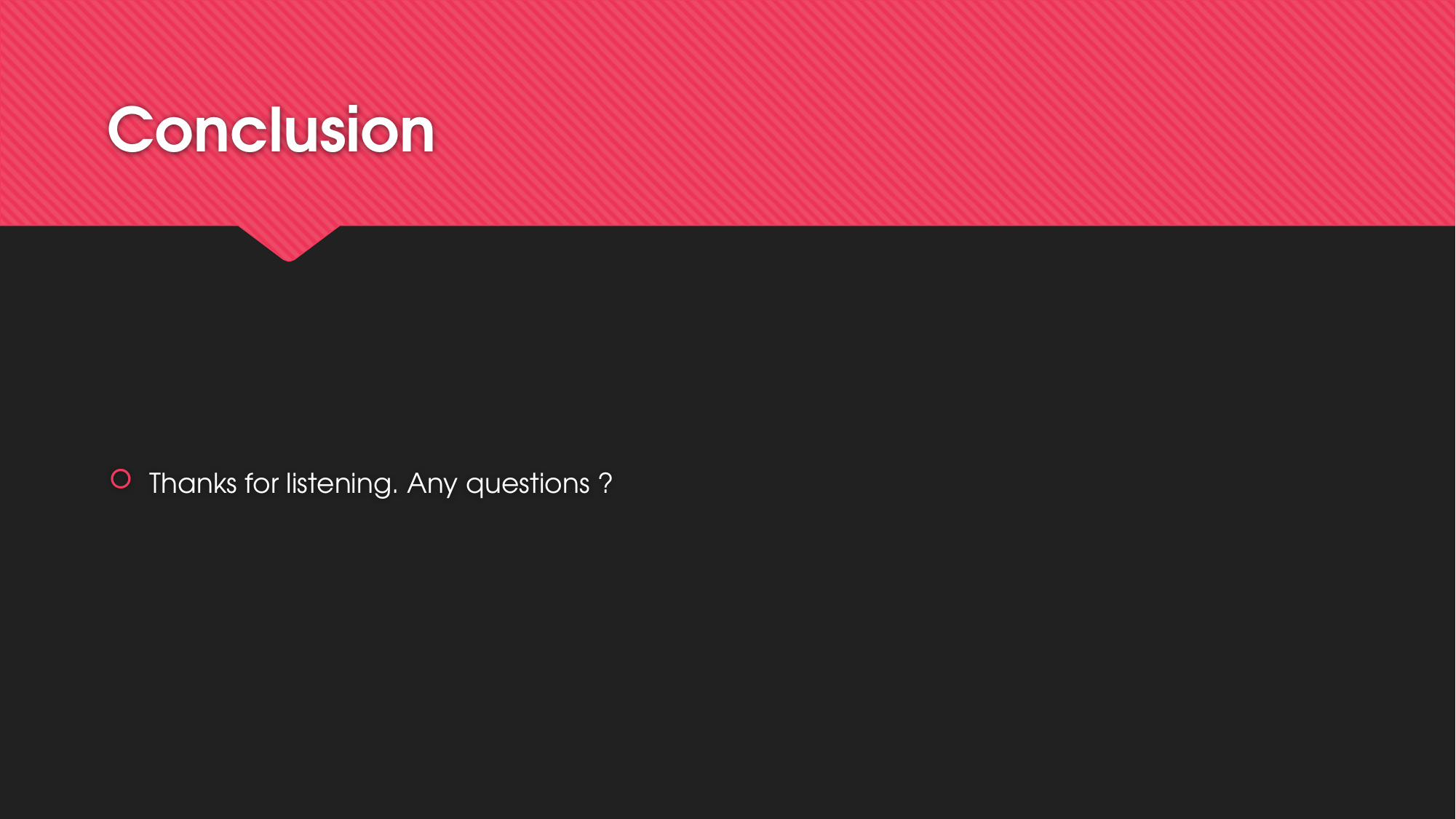

# Conclusion
Thanks for listening. Any questions ?